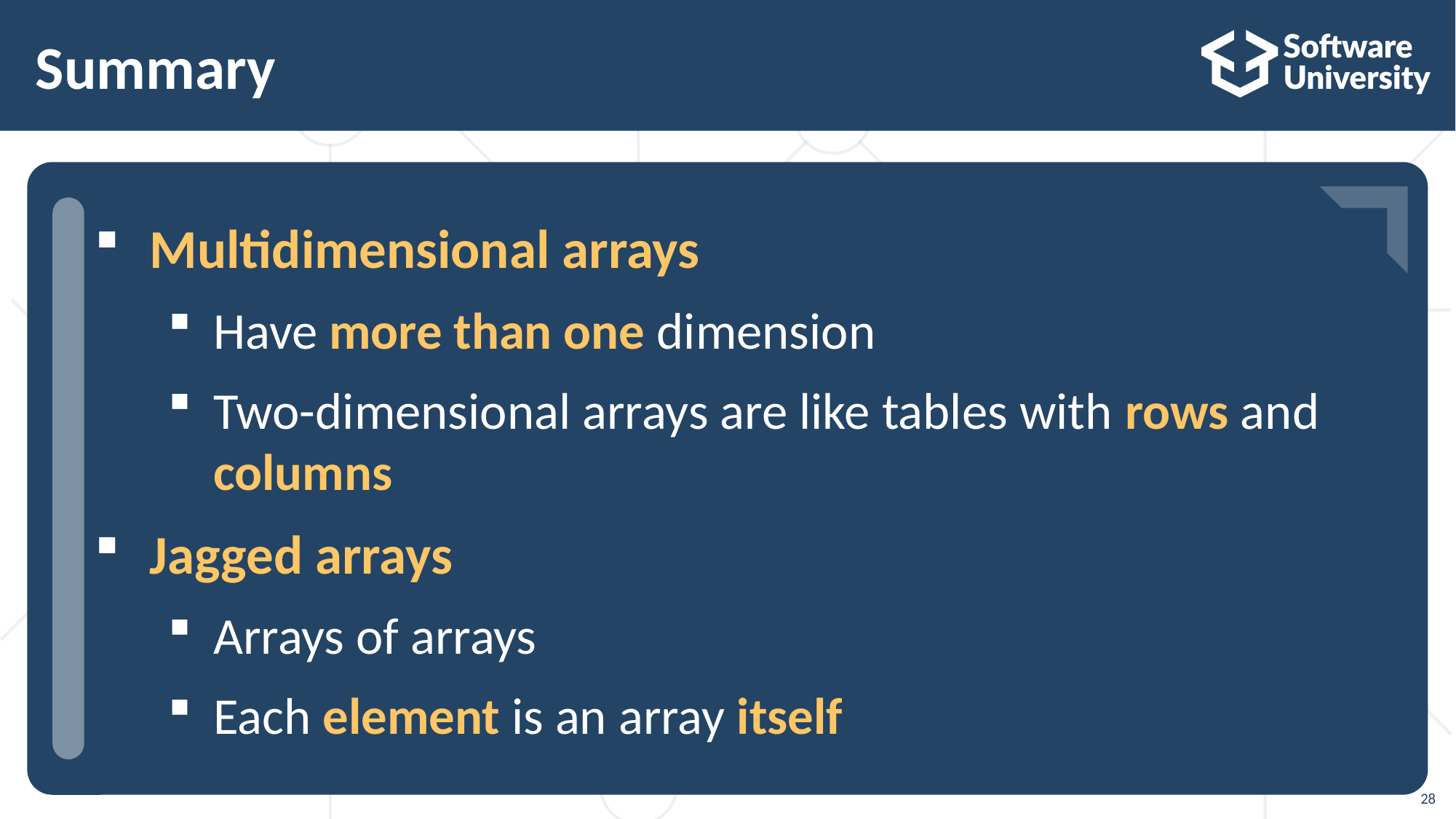

# Summary

…
…
…

Multidimensional arrays
Have more than one dimension
Two-dimensional arrays are like tables with rows and columns
Jagged arrays
Arrays of arrays
Each element is an array itself
28